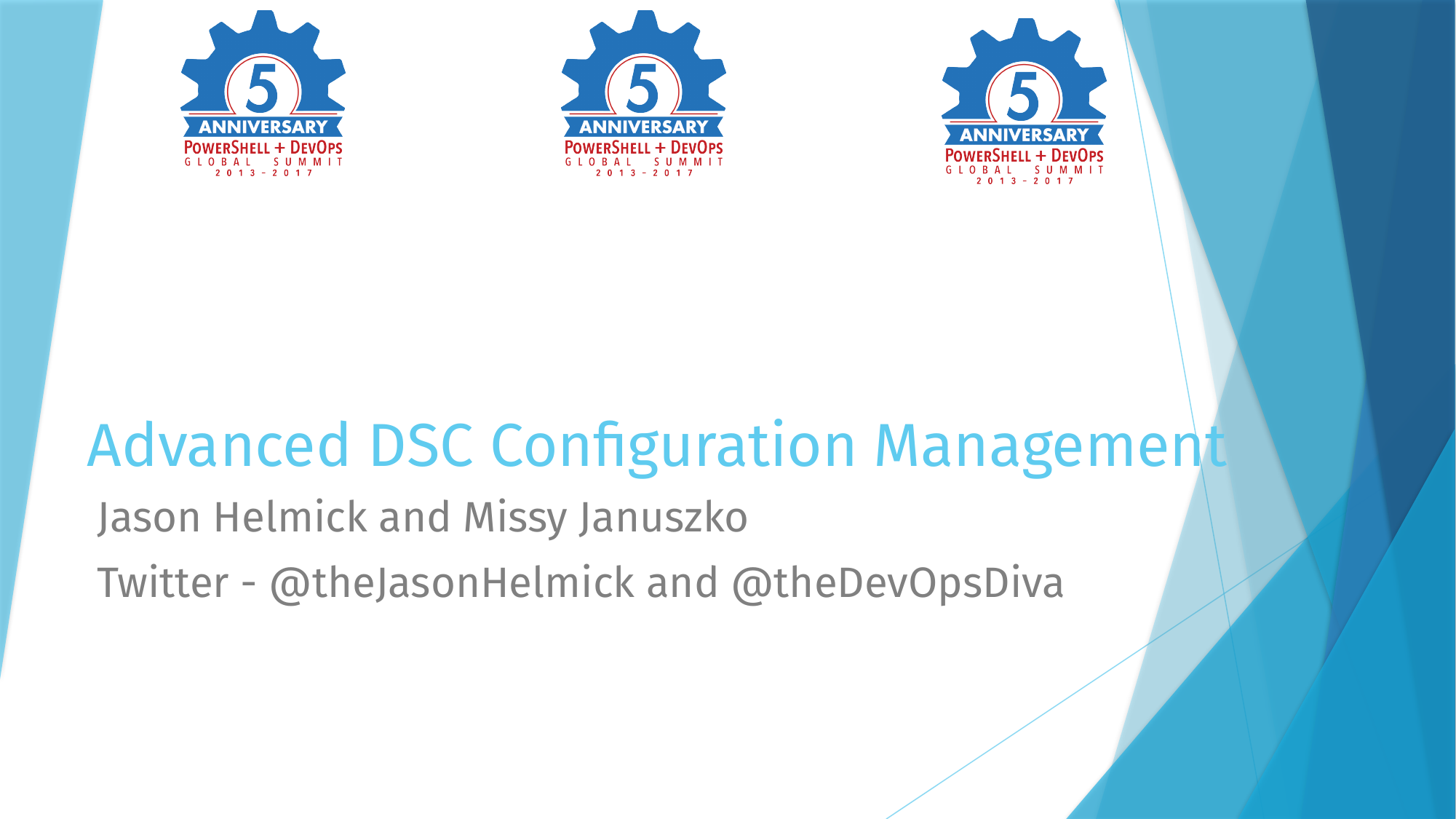

# Advanced DSC Configuration Management
Jason Helmick and Missy Januszko
Twitter - @theJasonHelmick and @theDevOpsDiva